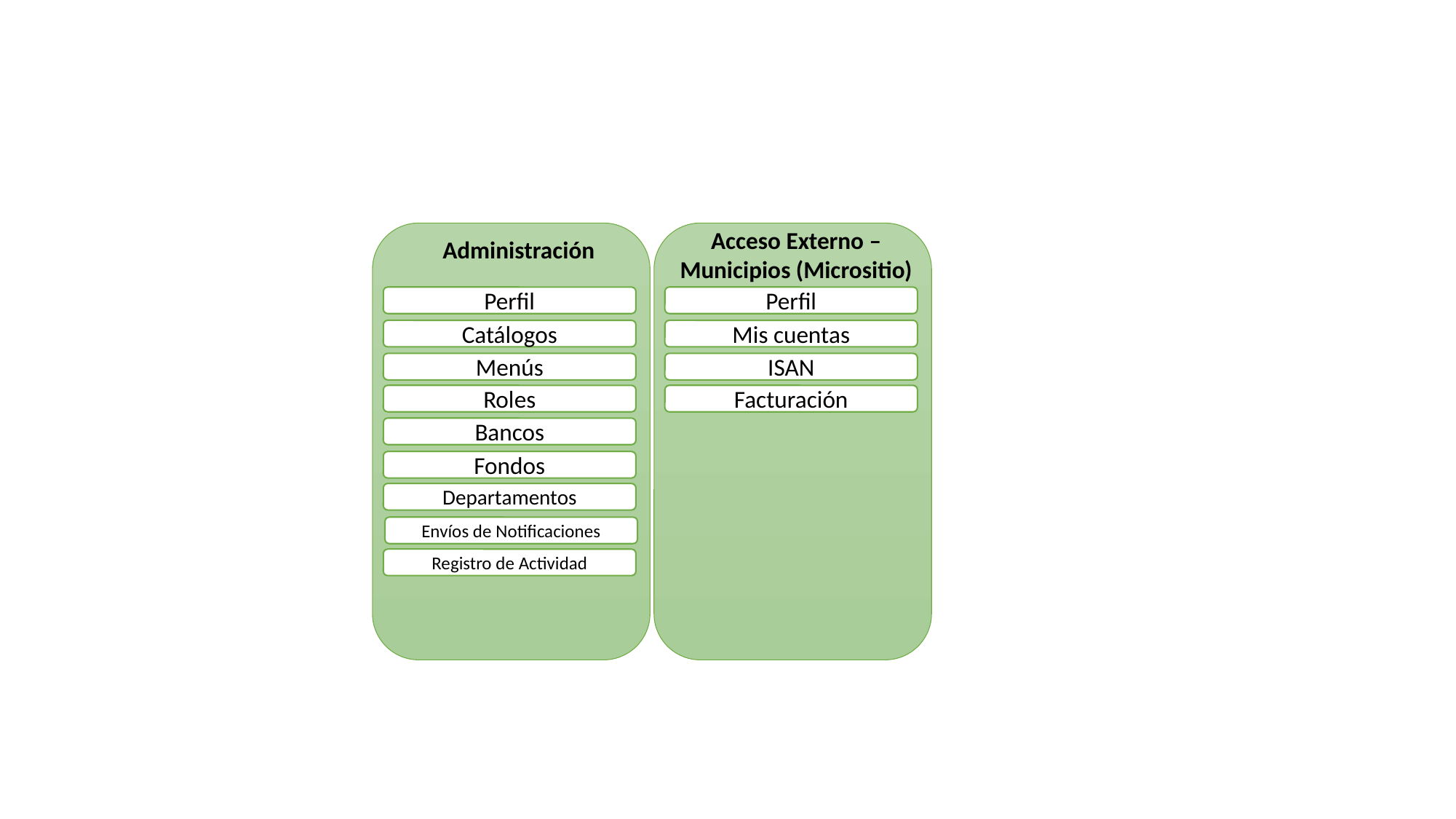

#
Acceso Externo – Municipios (Micrositio)

Perfil
Mis cuentas
ISAN
Facturación

Administración
Perfil
Catálogos
Menús
Roles
Bancos
Fondos
Departamentos
Envíos de Notificaciones
Registro de Actividad